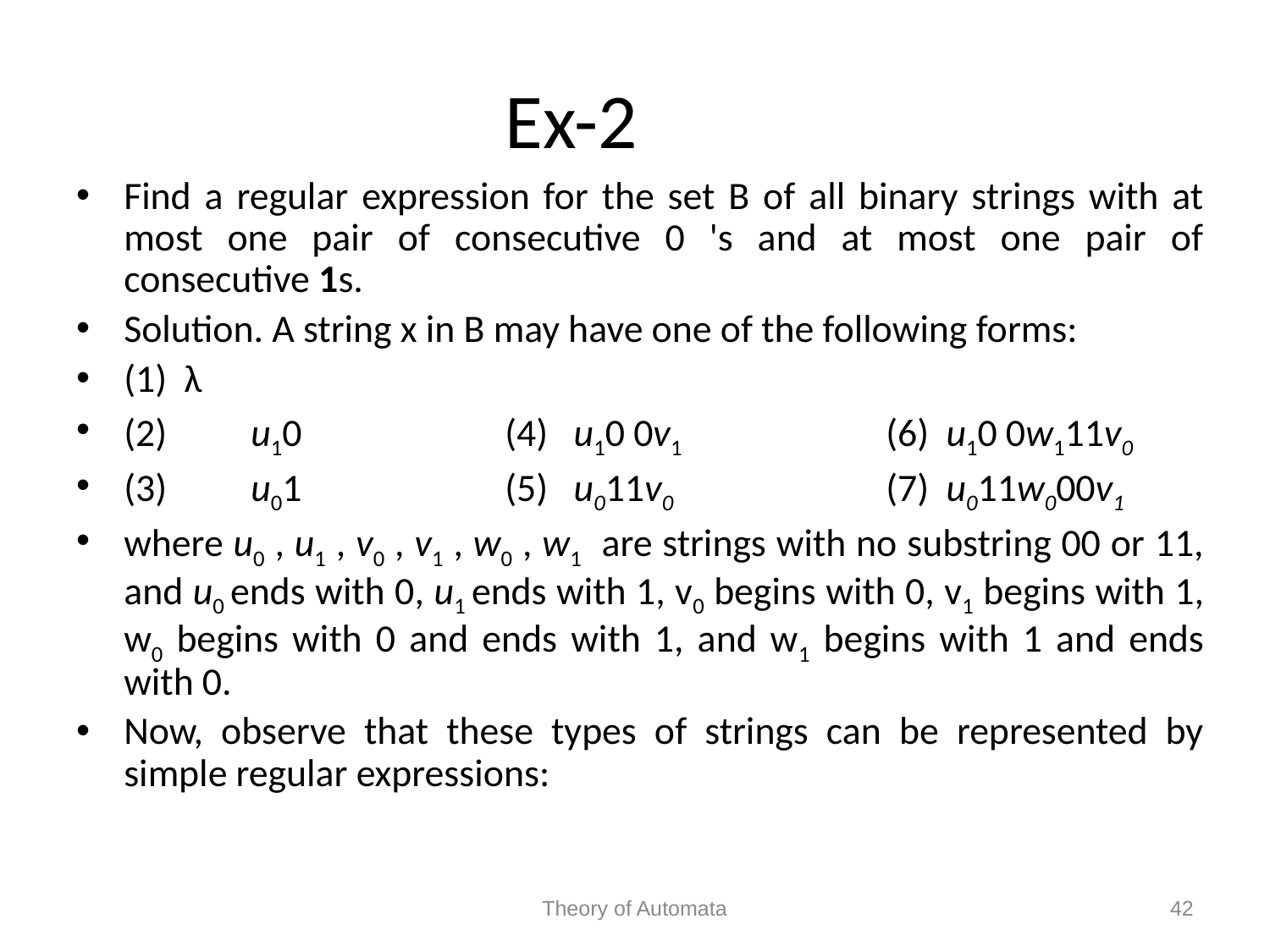

Ex-2
Find a regular expression for the set B of all binary strings with at most one pair of consecutive 0 's and at most one pair of consecutive 1s.
Solution. A string x in B may have one of the following forms:
(1)  λ
(2)	u10		(4)   u10 0v1		(6)  u10 0w111v0
(3) 	u01 		(5)   u011v0 		(7)  u011w000v1
where u0 , u1 , v0 , v1 , w0 , w1  are strings with no substring 00 or 11, and u0 ends with 0, u1 ends with 1, v0 begins with 0, v1 begins with 1, w0 begins with 0 and ends with 1, and w1 begins with 1 and ends with 0.
Now, observe that these types of strings can be represented by simple regular expressions:
Theory of Automata
42